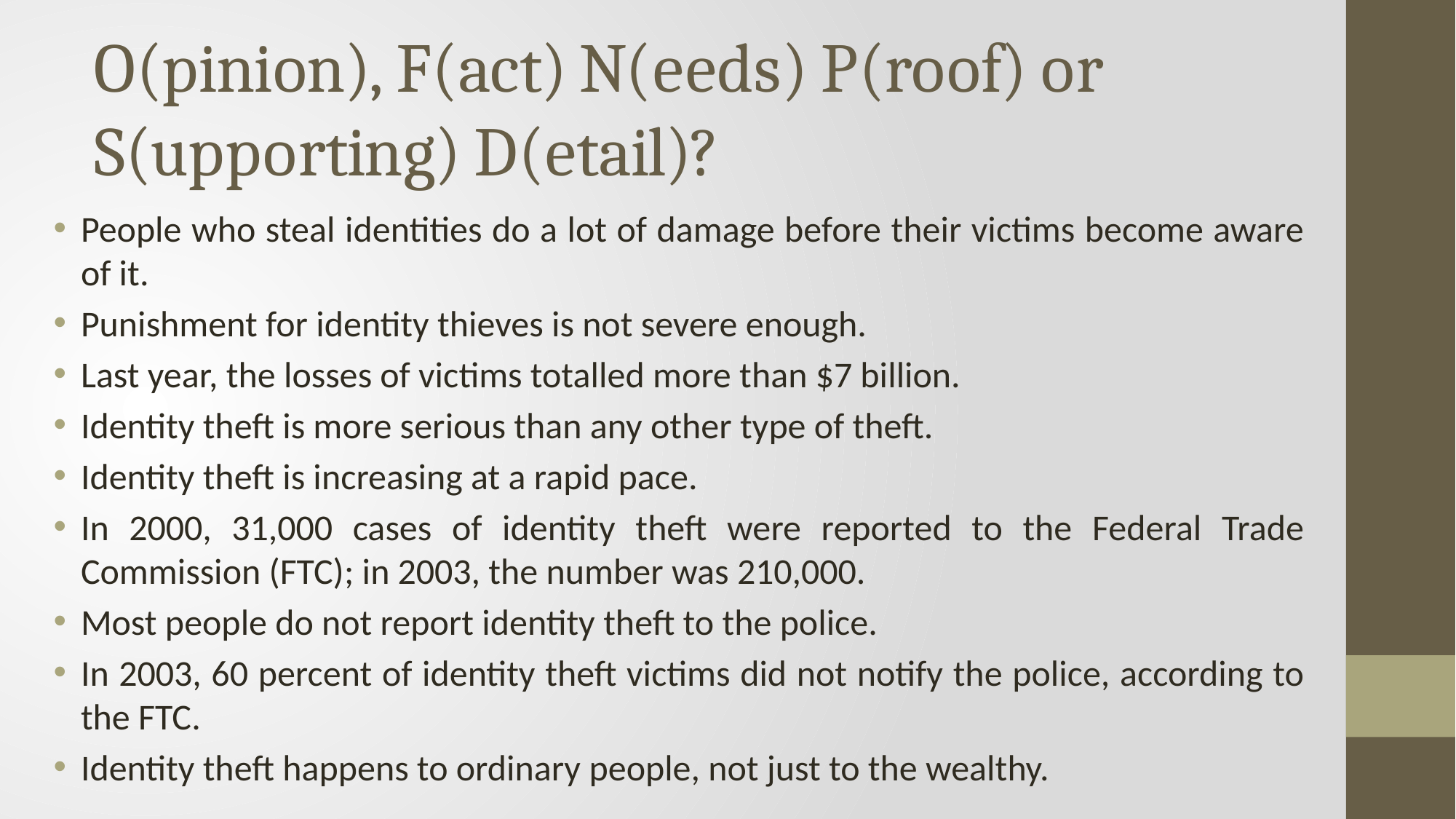

# O(pinion), F(act) N(eeds) P(roof) or S(upporting) D(etail)?
People who steal identities do a lot of damage before their victims become aware of it.
Punishment for identity thieves is not severe enough.
Last year, the losses of victims totalled more than $7 billion.
Identity theft is more serious than any other type of theft.
Identity theft is increasing at a rapid pace.
In 2000, 31,000 cases of identity theft were reported to the Federal Trade Commission (FTC); in 2003, the number was 210,000.
Most people do not report identity theft to the police.
In 2003, 60 percent of identity theft victims did not notify the police, according to the FTC.
Identity theft happens to ordinary people, not just to the wealthy.